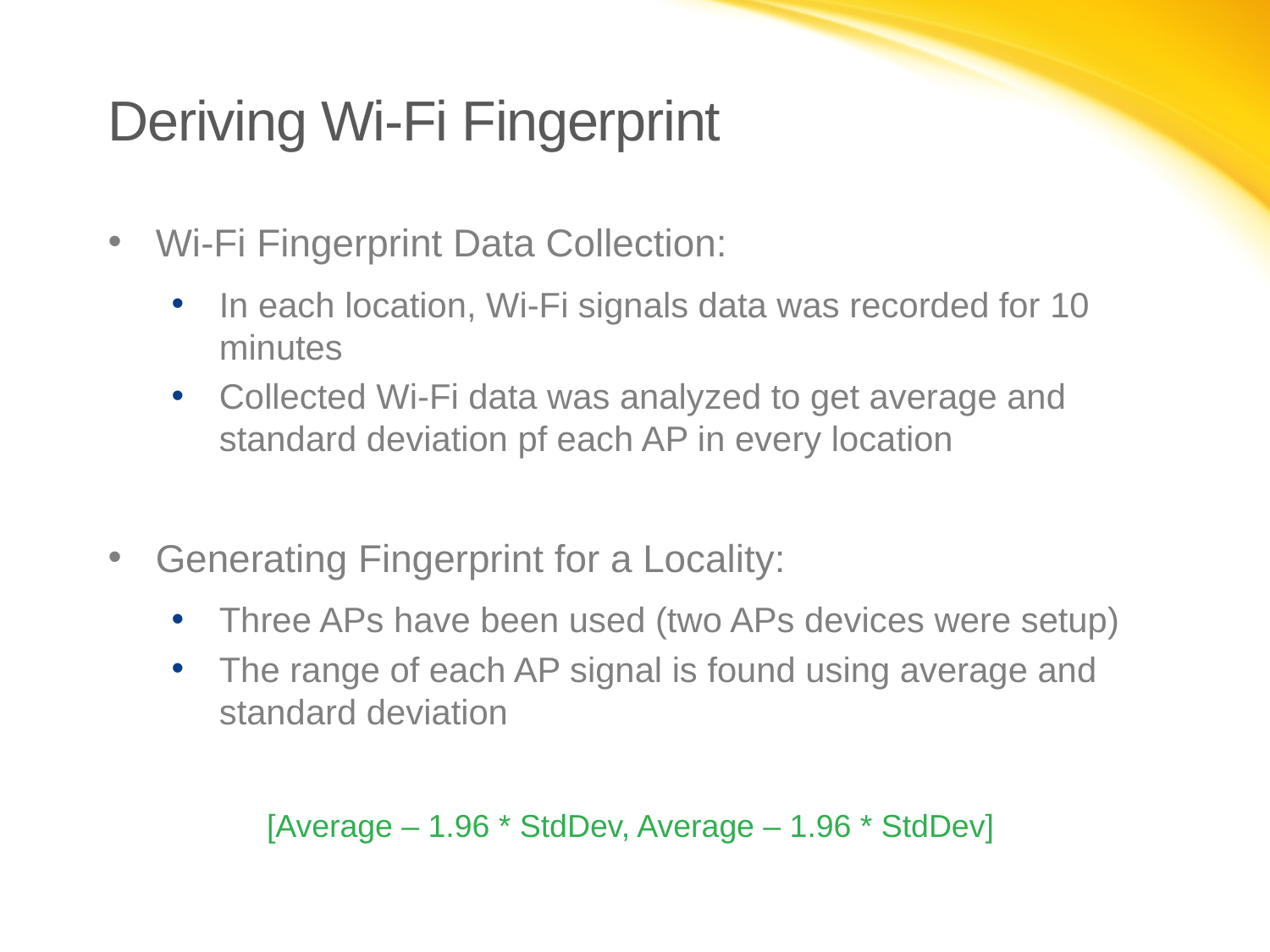

# Deriving Wi-Fi Fingerprint
Wi-Fi Fingerprint Data Collection:
In each location, Wi-Fi signals data was recorded for 10 minutes
Collected Wi-Fi data was analyzed to get average and standard deviation pf each AP in every location

Generating Fingerprint for a Locality:
Three APs have been used (two APs devices were setup)
The range of each AP signal is found using average and standard deviation

[Average – 1.96 * StdDev, Average – 1.96 * StdDev]